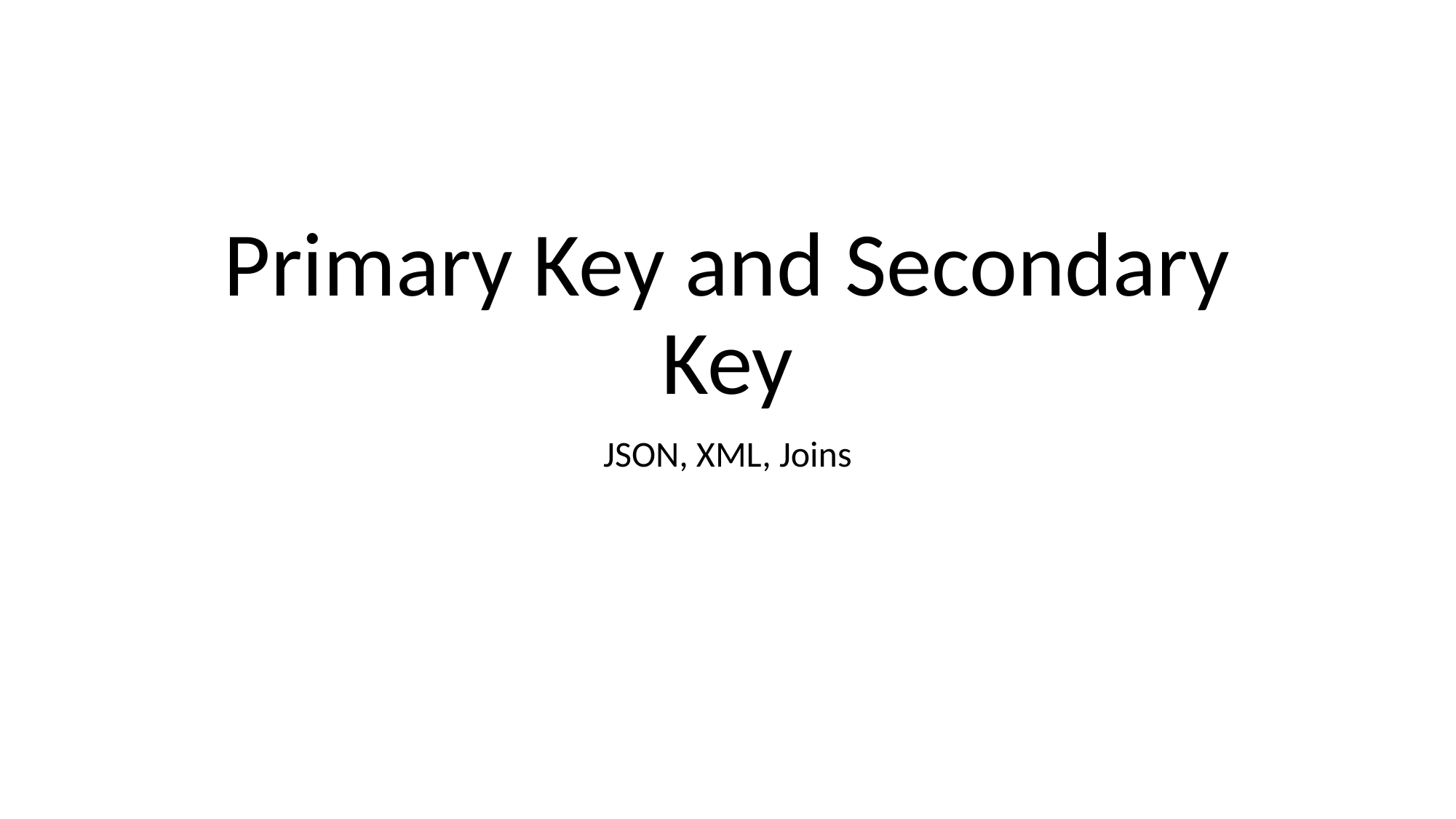

# Primary Key and Secondary Key
JSON, XML, Joins